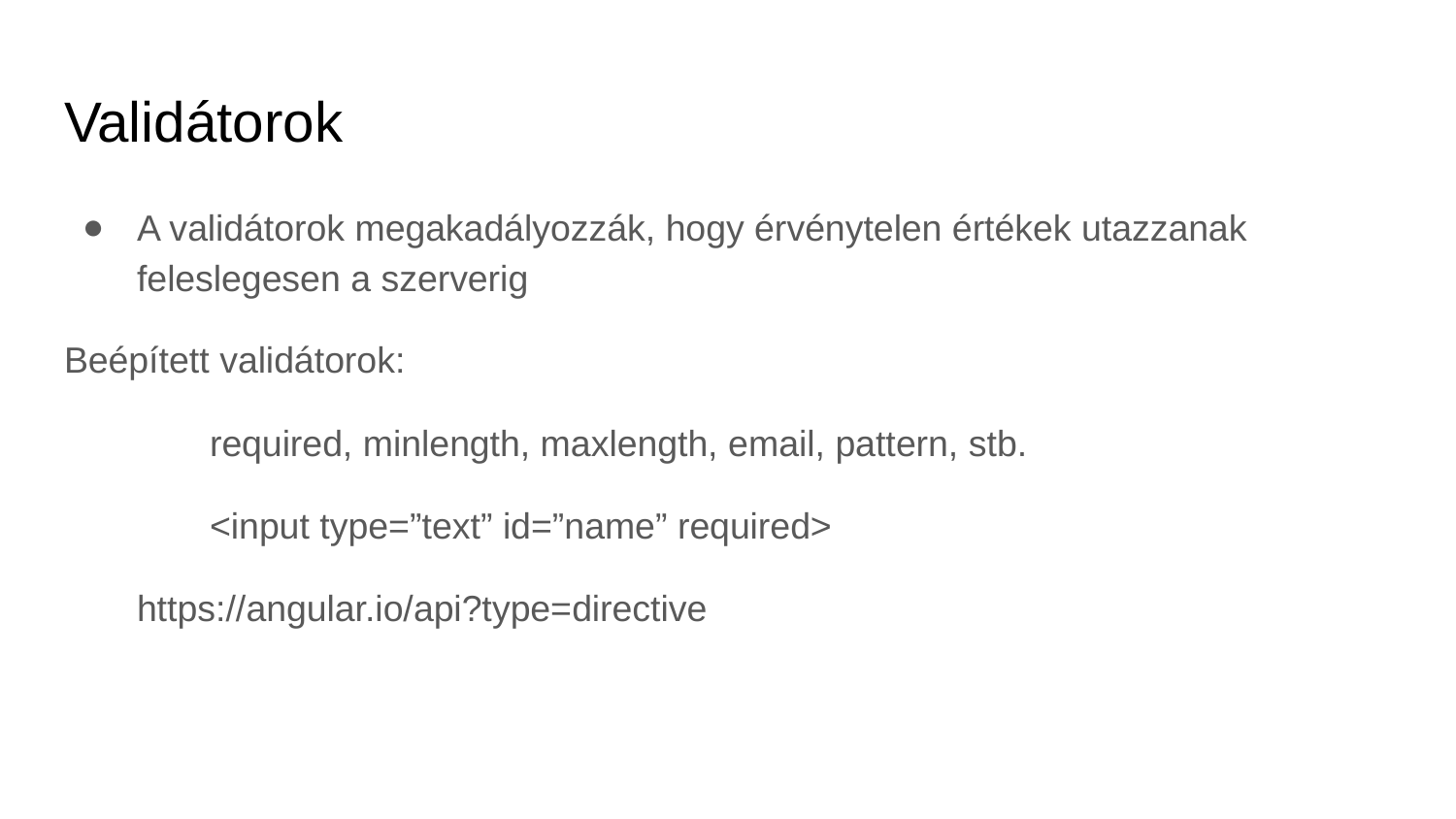

# Validátorok
A validátorok megakadályozzák, hogy érvénytelen értékek utazzanak feleslegesen a szerverig
Beépített validátorok:
	required, minlength, maxlength, email, pattern, stb.
	<input type=”text” id=”name” required>
https://angular.io/api?type=directive